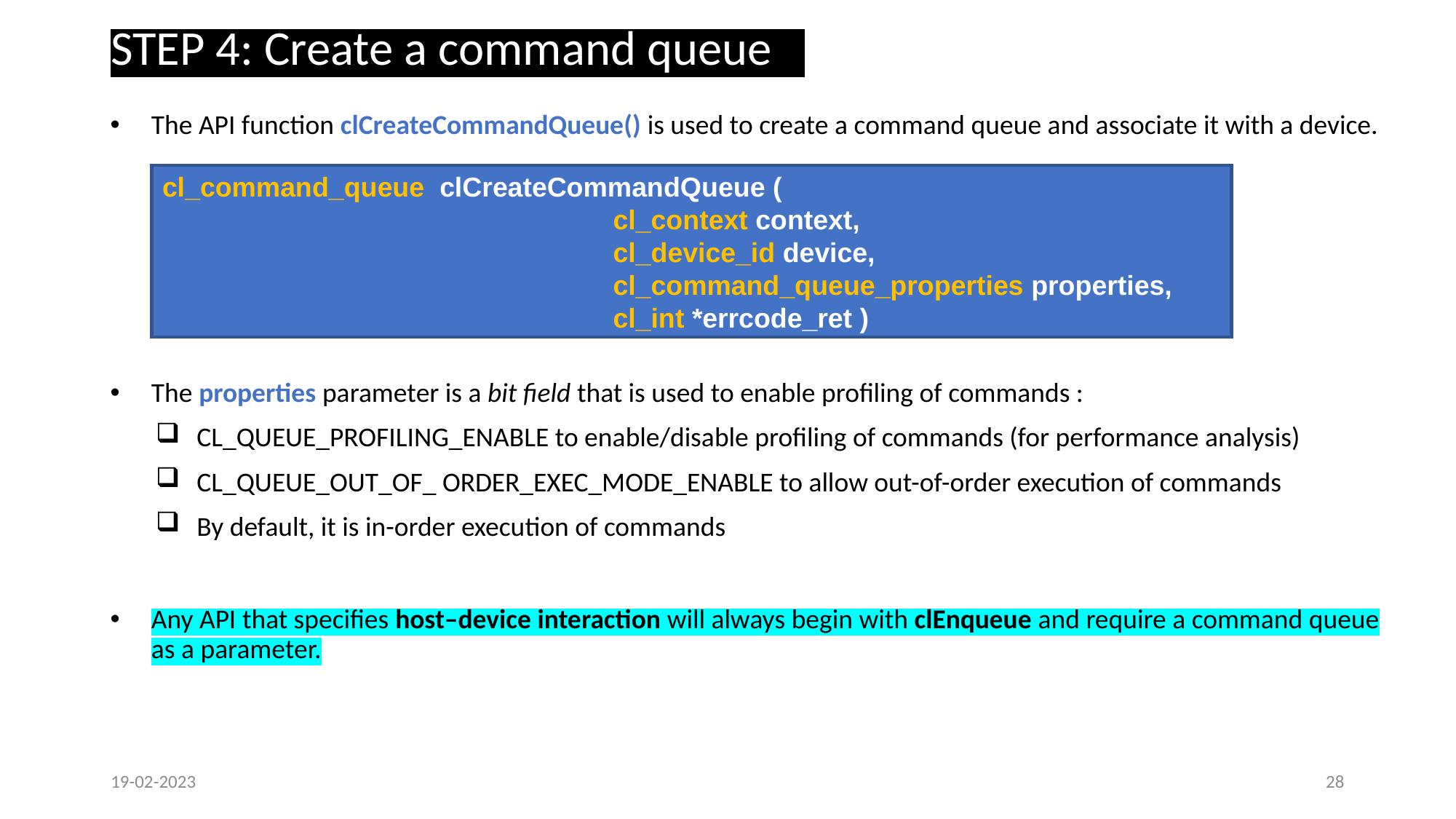

STEP 4: Create a command queue
The API function clCreateCommandQueue() is used to create a command queue and associate it with a device.

The properties parameter is a bit field that is used to enable profiling of commands :
CL_QUEUE_PROFILING_ENABLE to enable/disable profiling of commands (for performance analysis)
CL_QUEUE_OUT_OF_ ORDER_EXEC_MODE_ENABLE to allow out-of-order execution of commands
By default, it is in-order execution of commands

Any API that specifies host–device interaction will always begin with clEnqueue and require a command queue as a parameter.

cl_command_queue  clCreateCommandQueue (
                                                           cl_context context,
                                                           cl_device_id device,
                                                           cl_command_queue_properties properties,
                                                           cl_int *errcode_ret )
19-02-2023
28